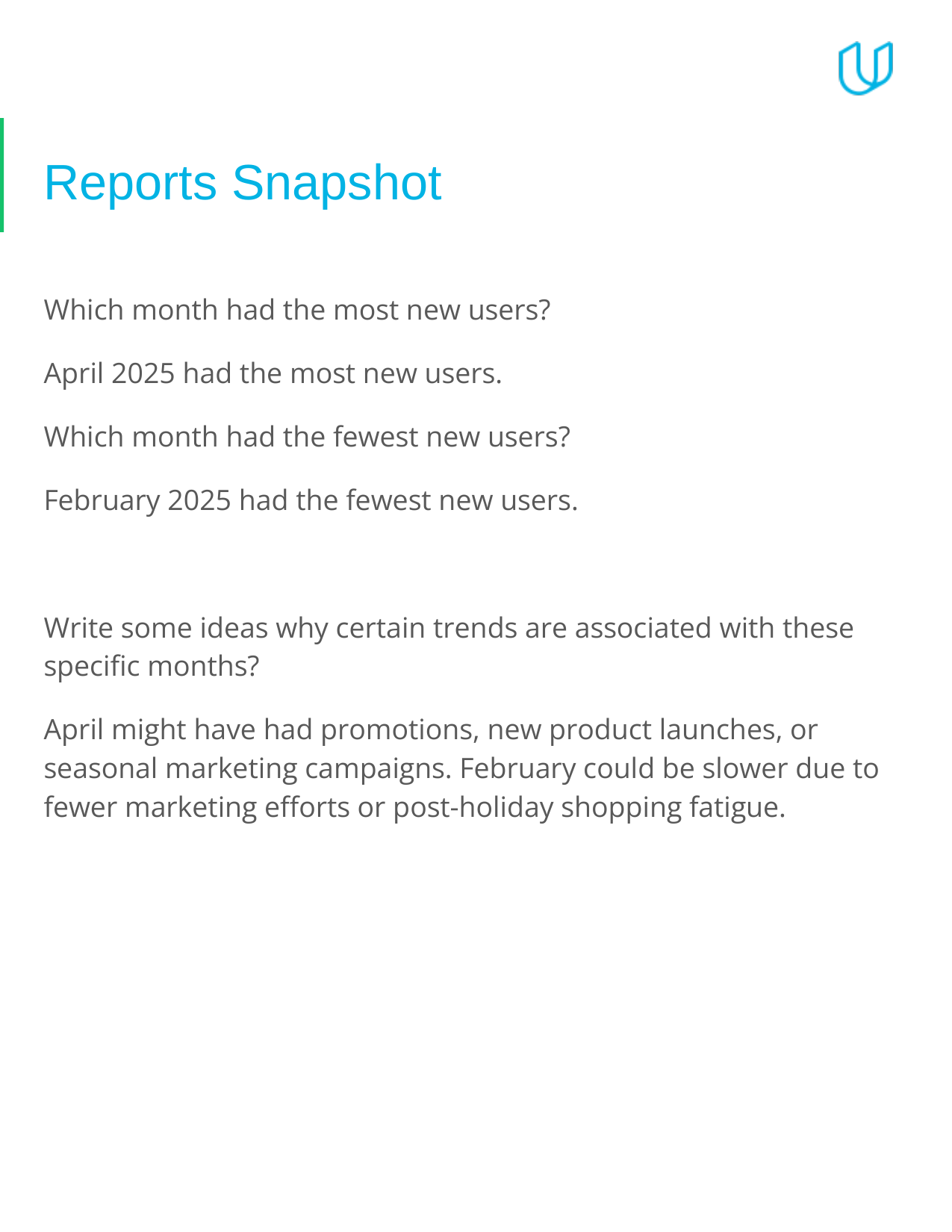

# Reports Snapshot
Which month had the most new users?
April 2025 had the most new users.
Which month had the fewest new users?
February 2025 had the fewest new users.

Write some ideas why certain trends are associated with these specific months?
April might have had promotions, new product launches, or seasonal marketing campaigns. February could be slower due to fewer marketing efforts or post-holiday shopping fatigue.